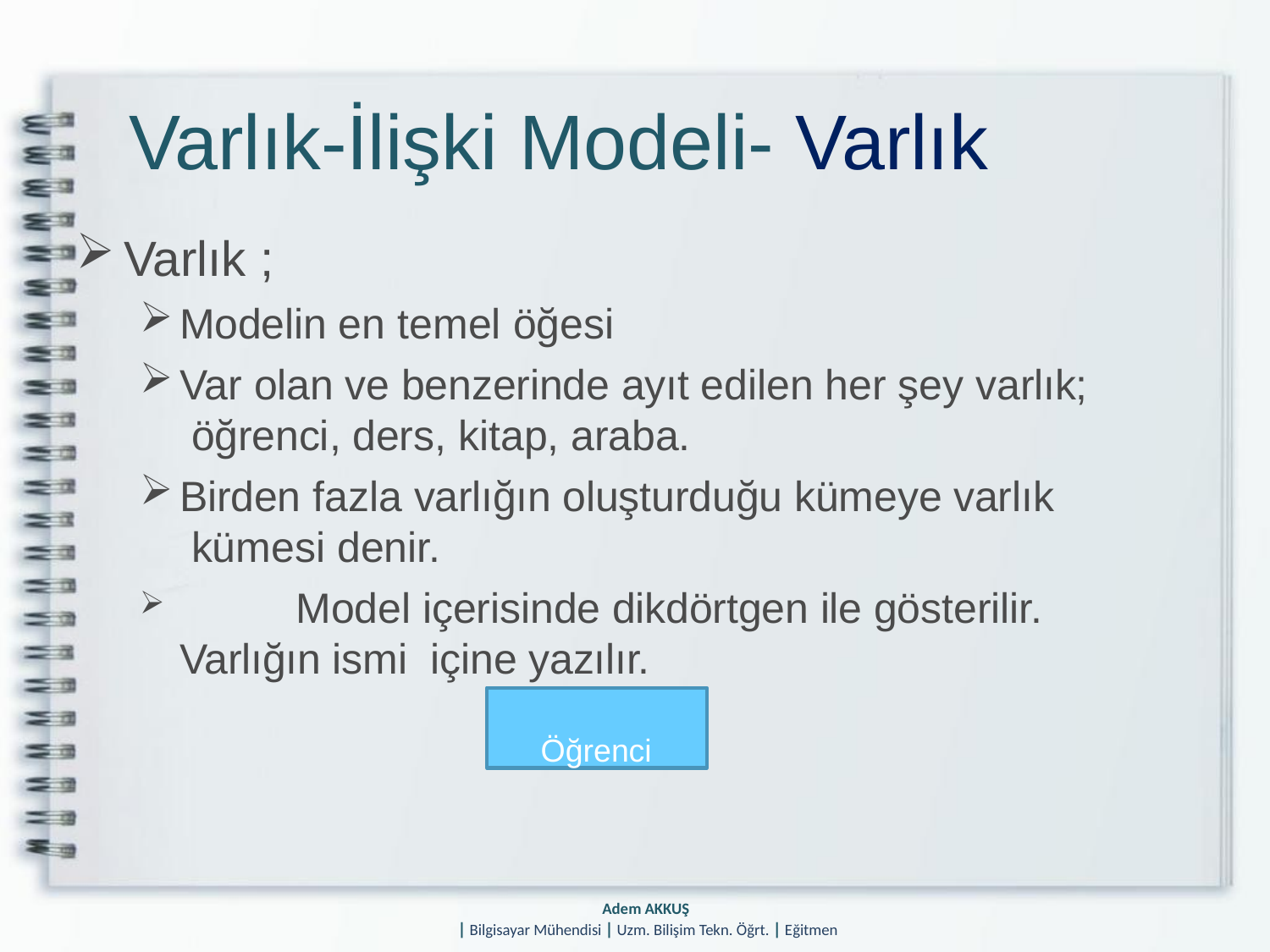

# Varlık-İlişki Modeli- Varlık
Varlık ;
Modelin en temel öğesi
Var olan ve benzerinde ayıt edilen her şey varlık;  öğrenci, ders, kitap, araba.
Birden fazla varlığın oluşturduğu kümeye varlık  kümesi denir.
	Model içerisinde dikdörtgen ile gösterilir. Varlığın ismi  içine yazılır.

Öğrenci
Adem AKKUŞ
| Bilgisayar Mühendisi | Uzm. Bilişim Tekn. Öğrt. | Eğitmen